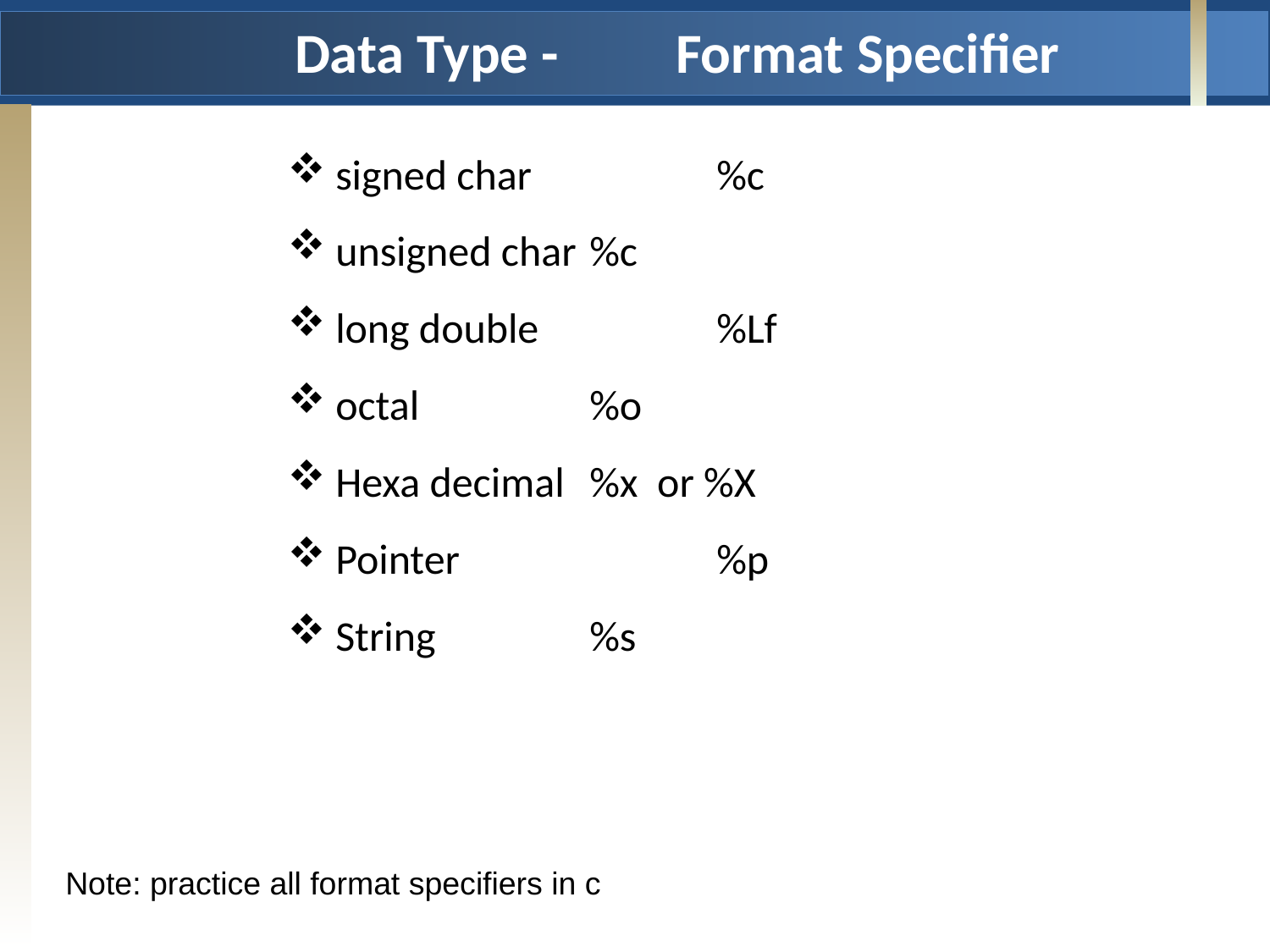

# Data Type -	Format Specifier
signed char		%c
unsigned char	%c
long double		%Lf
octal		%o
Hexa decimal	%x  or %X
Pointer 		%p
String		%s

Note: practice all format specifiers in c